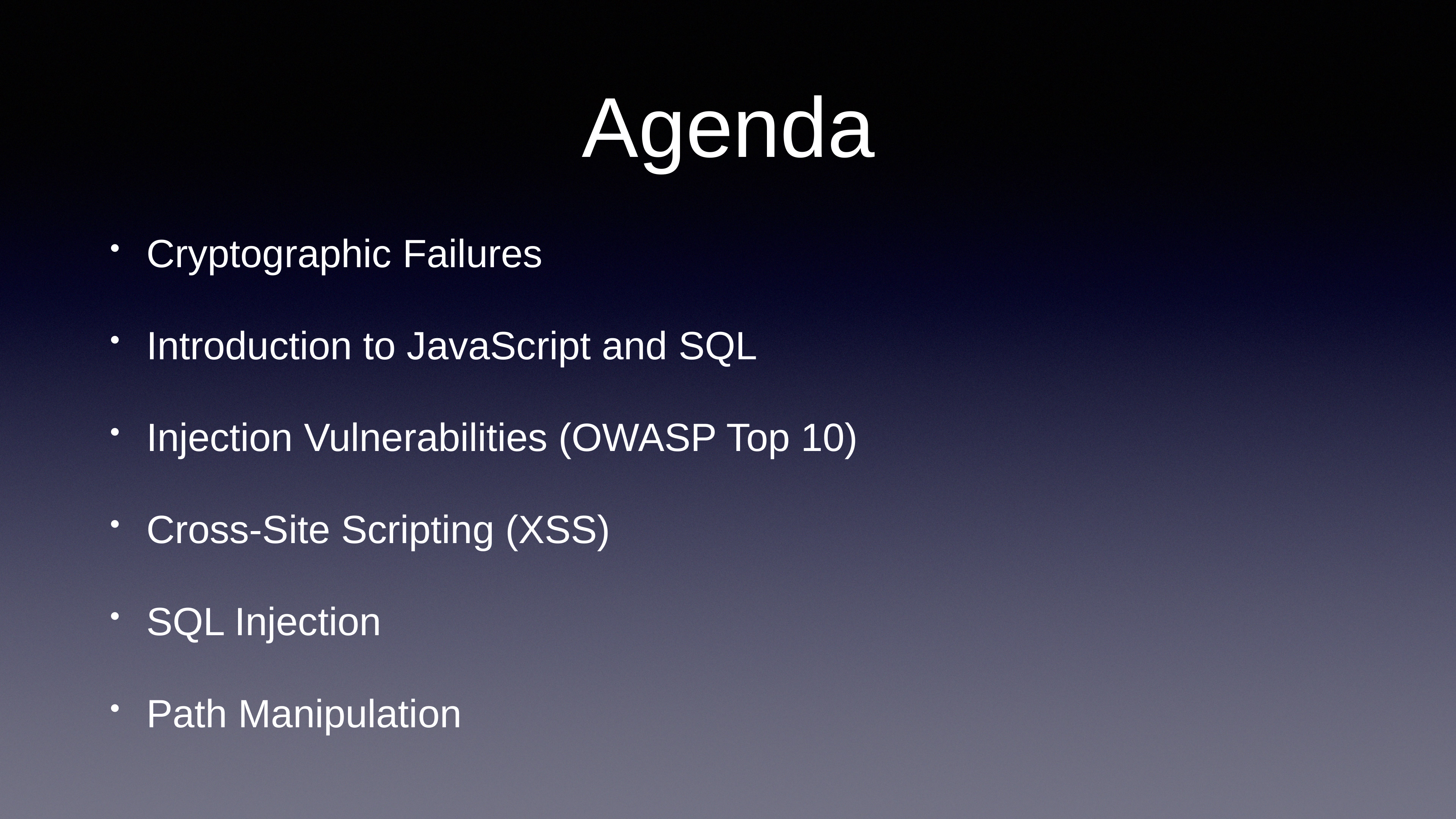

# Agenda
Cryptographic Failures
Introduction to JavaScript and SQL
Injection Vulnerabilities (OWASP Top 10)
Cross-Site Scripting (XSS)
SQL Injection
Path Manipulation